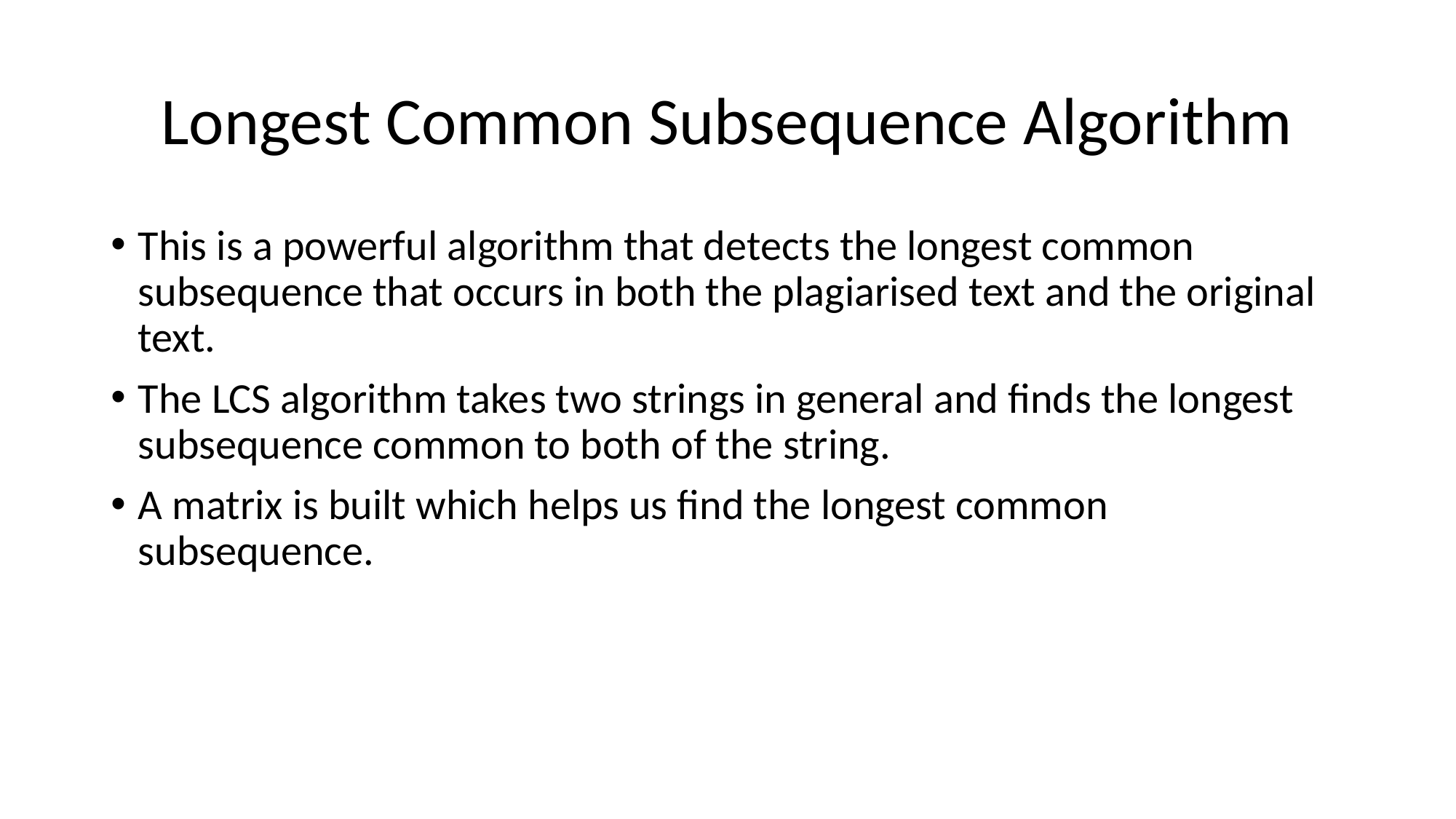

# Longest Common Subsequence Algorithm
This is a powerful algorithm that detects the longest common subsequence that occurs in both the plagiarised text and the original text.
The LCS algorithm takes two strings in general and finds the longest subsequence common to both of the string.
A matrix is built which helps us find the longest common subsequence.